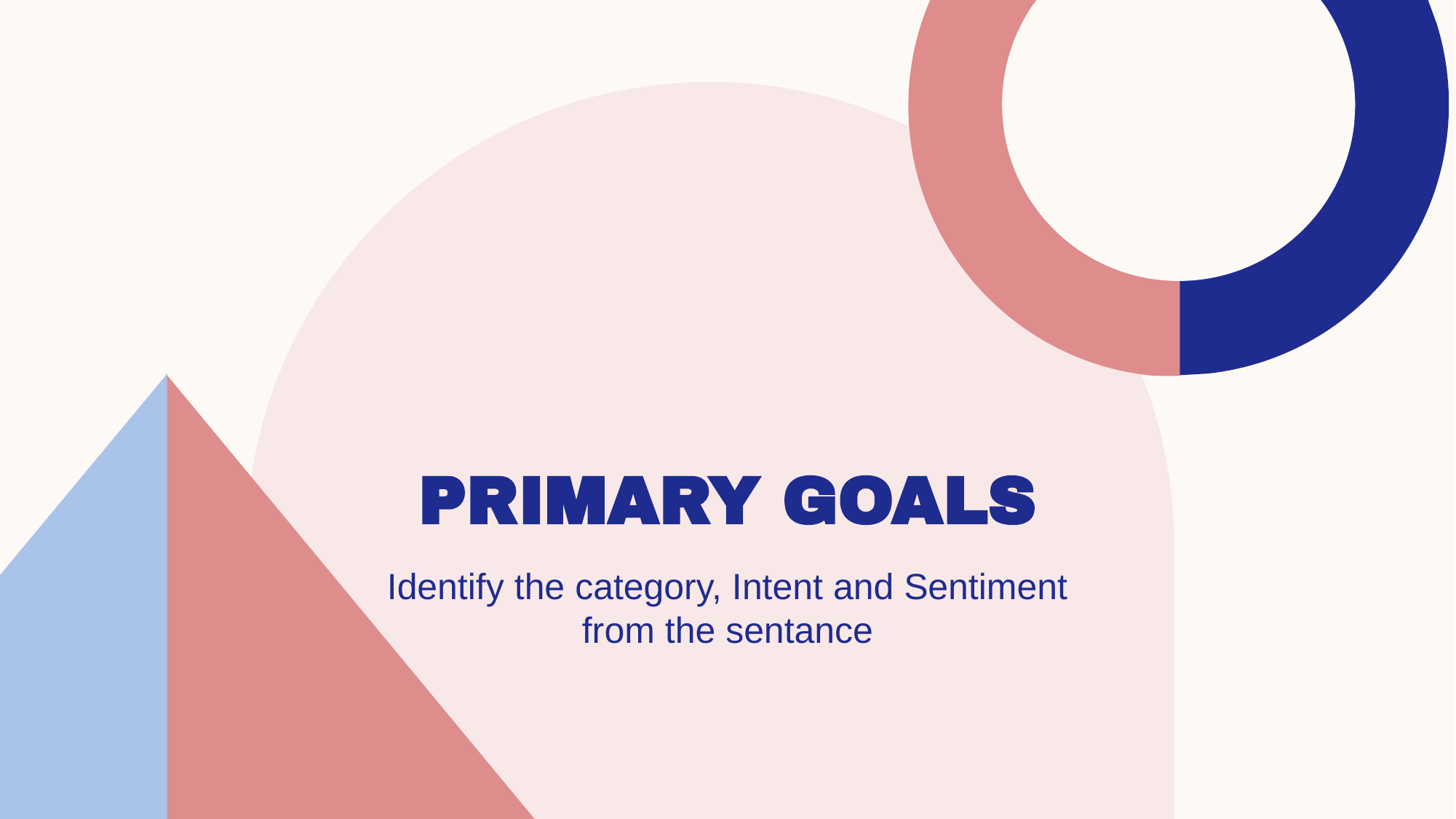

# PRIMARY GOALS
Identify the category, Intent and Sentiment from the sentance